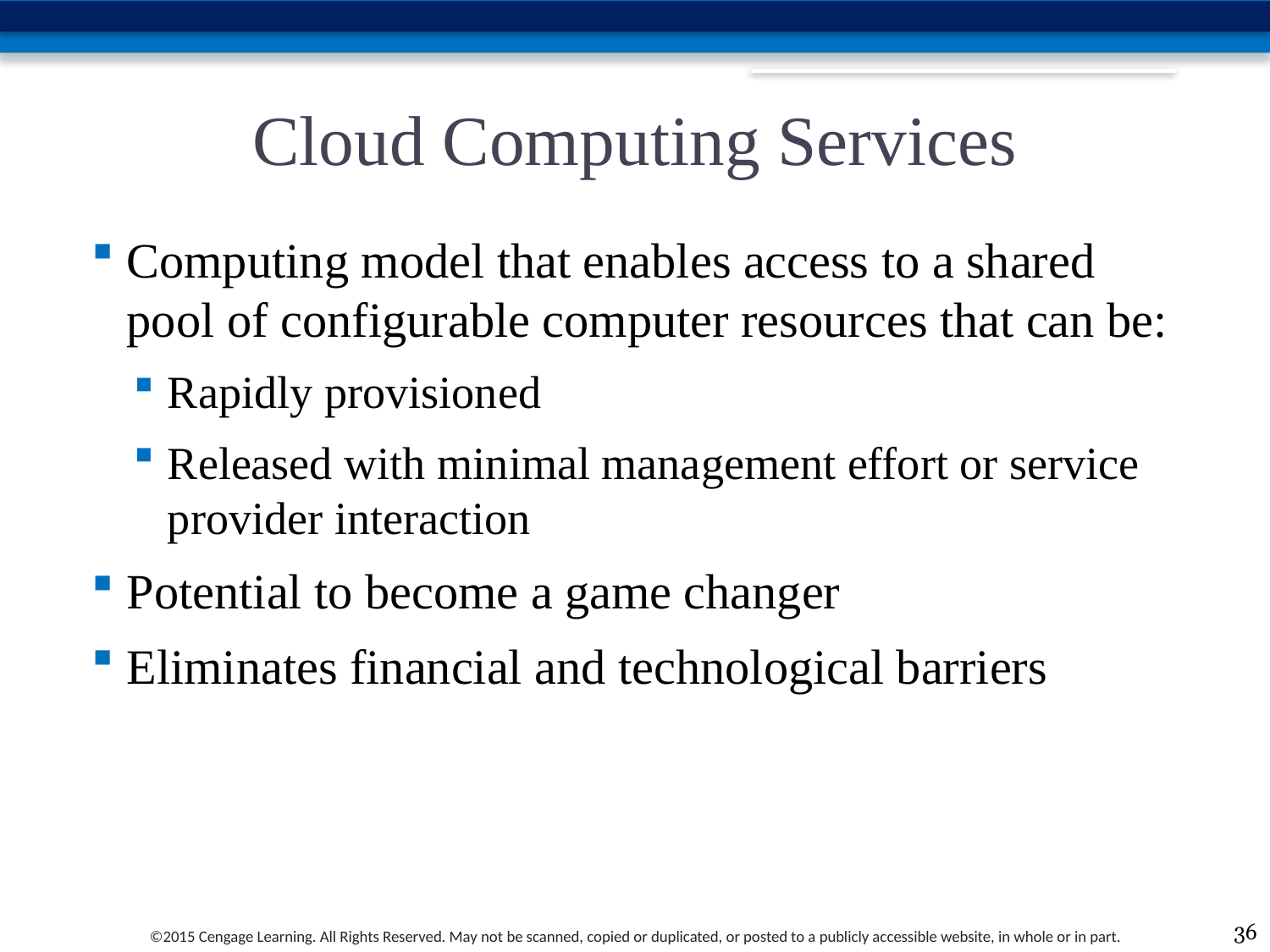

# Cloud Computing Services
Computing model that enables access to a shared pool of configurable computer resources that can be:
Rapidly provisioned
Released with minimal management effort or service provider interaction
Potential to become a game changer
Eliminates financial and technological barriers
36